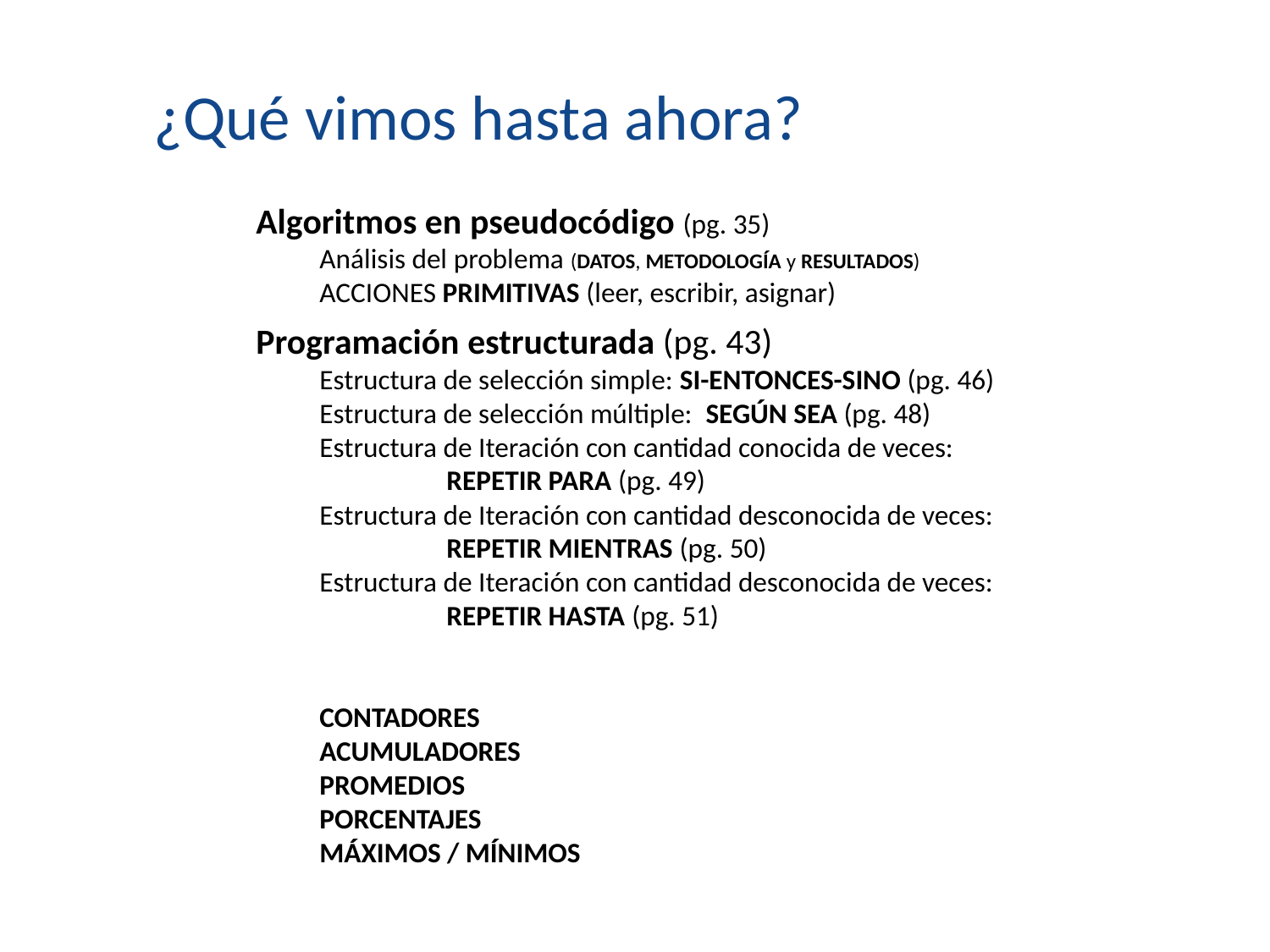

¿Qué vimos hasta ahora?
Algoritmos en pseudocódigo (pg. 35)
Análisis del problema (DATOS, METODOLOGÍA y RESULTADOS)
ACCIONES PRIMITIVAS (leer, escribir, asignar)
Programación estructurada (pg. 43)
Estructura de selección simple: SI-ENTONCES-SINO (pg. 46)
Estructura de selección múltiple:  SEGÚN SEA (pg. 48)
Estructura de Iteración con cantidad conocida de veces:
	REPETIR PARA (pg. 49)
Estructura de Iteración con cantidad desconocida de veces:
	REPETIR MIENTRAS (pg. 50)
Estructura de Iteración con cantidad desconocida de veces:
	REPETIR HASTA (pg. 51)

CONTADORES
ACUMULADORES
PROMEDIOS
PORCENTAJES
MÁXIMOS / MÍNIMOS